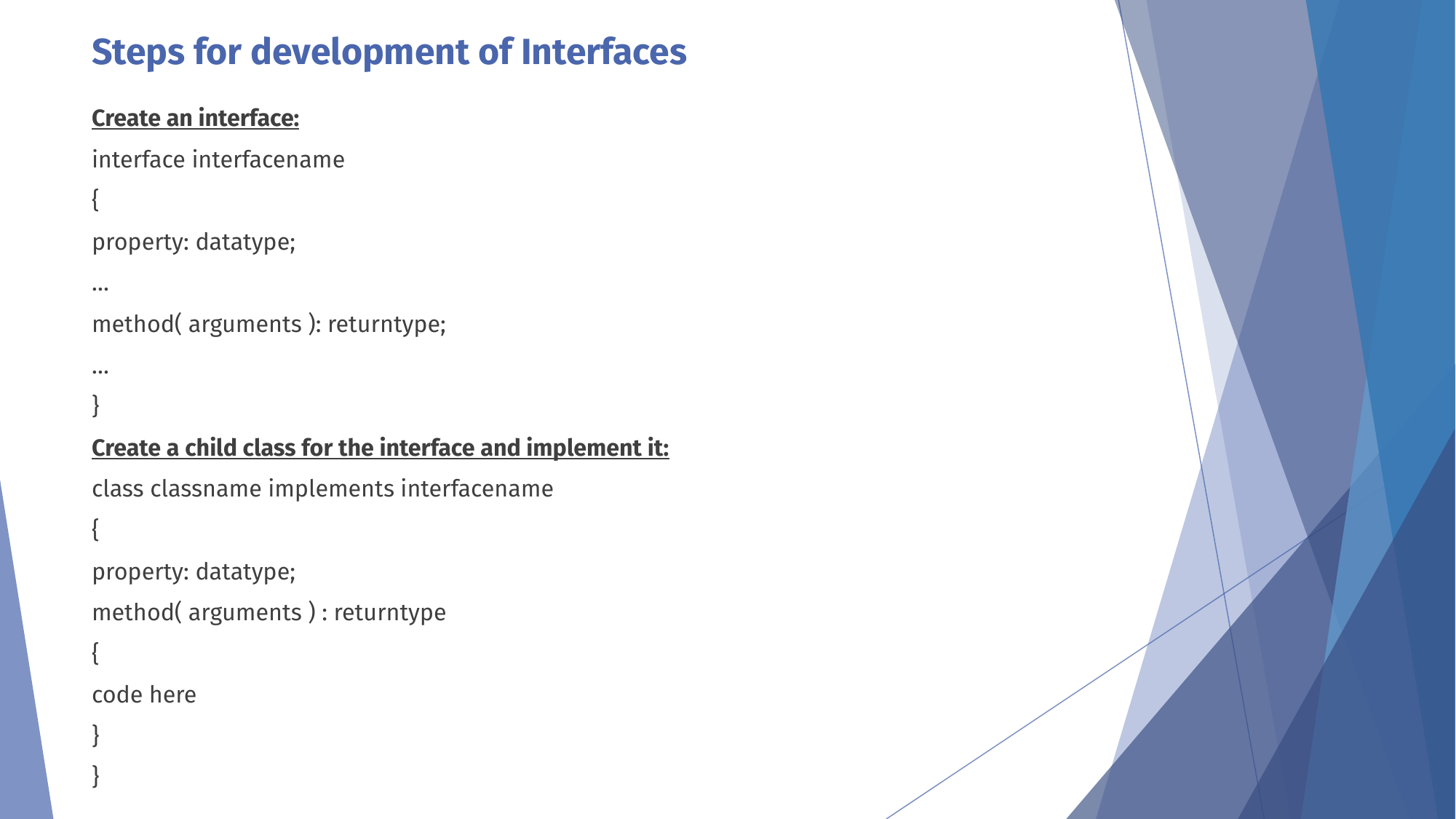

# Steps for development of Interfaces
Create an interface:
interface interfacename
{
property: datatype;
…
method( arguments ): returntype;
…
}
Create a child class for the interface and implement it:
class classname implements interfacename
{
property: datatype;
method( arguments ) : returntype
{
code here
}
}